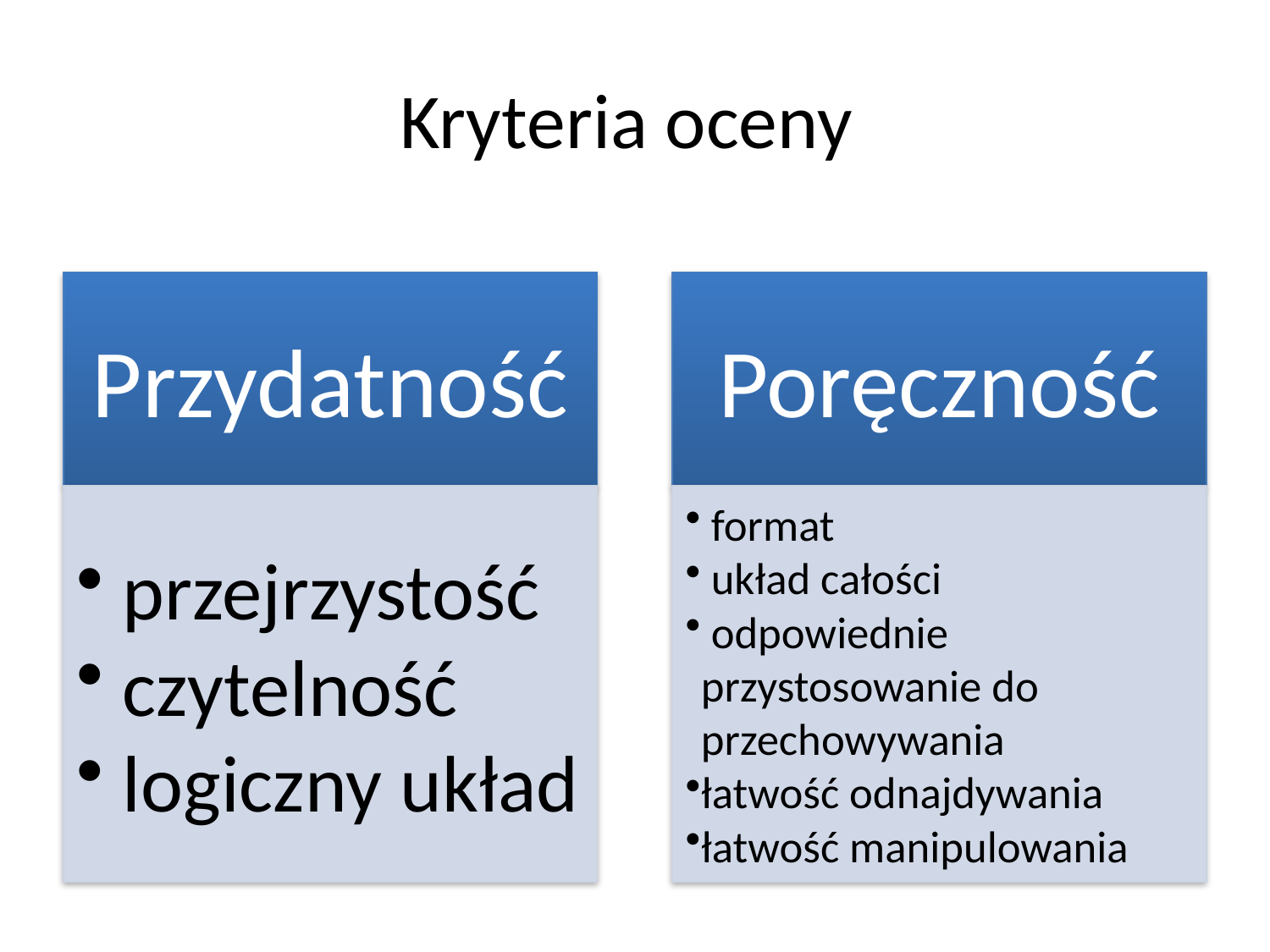

# Kryteria oceny
Przydatność
 przejrzystość
 logiczny układ
Poręczność
 format
 układ całości
 odpowiednie przystosowanie do przechowywania
łatwość odnajdywania
łatwość manipulowania
 czytelność